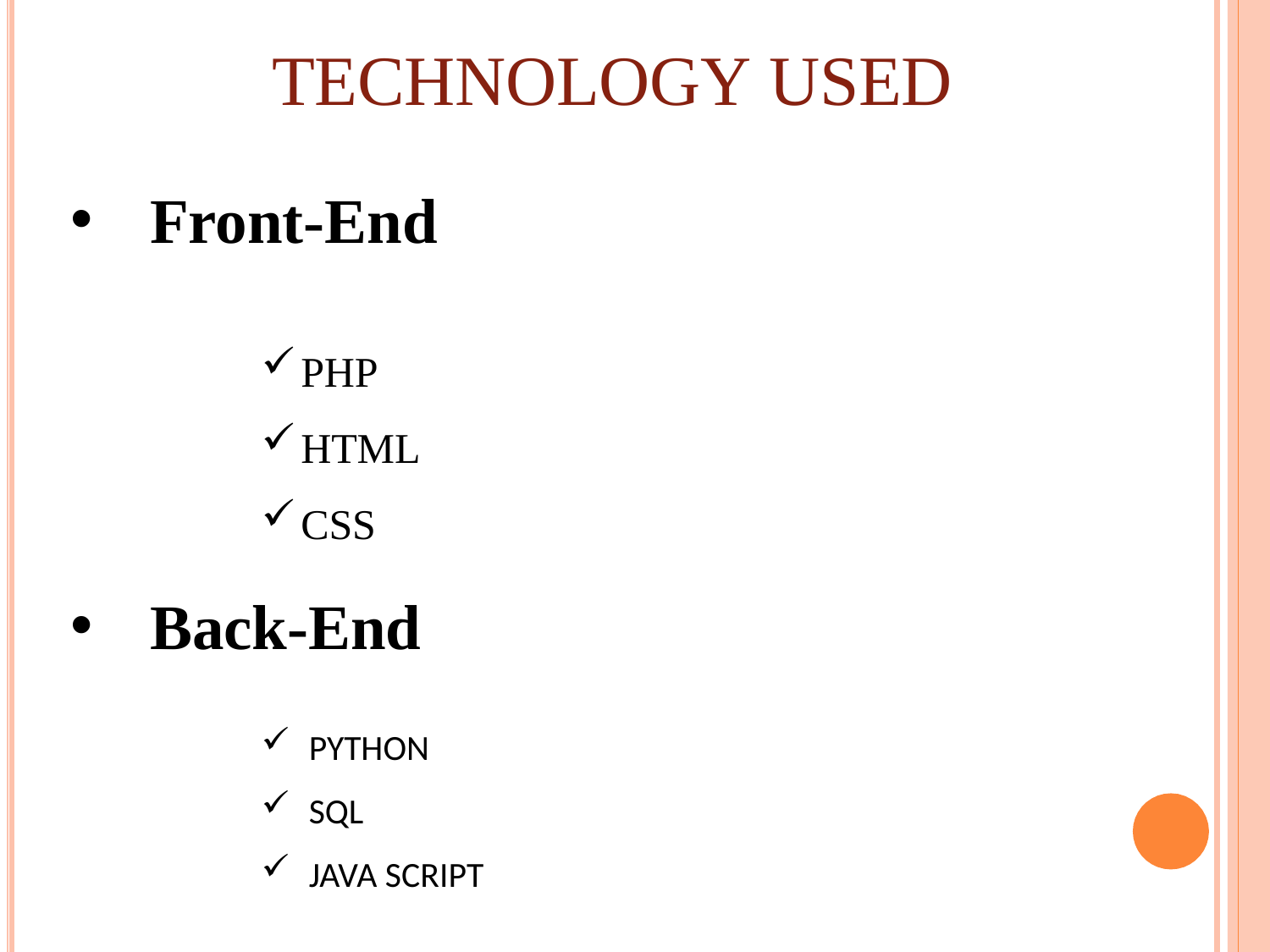

# TECHNOLOGY USED
Front-End

PHP
HTML
CSS

Back-End

PYTHON
SQL
JAVA SCRIPT